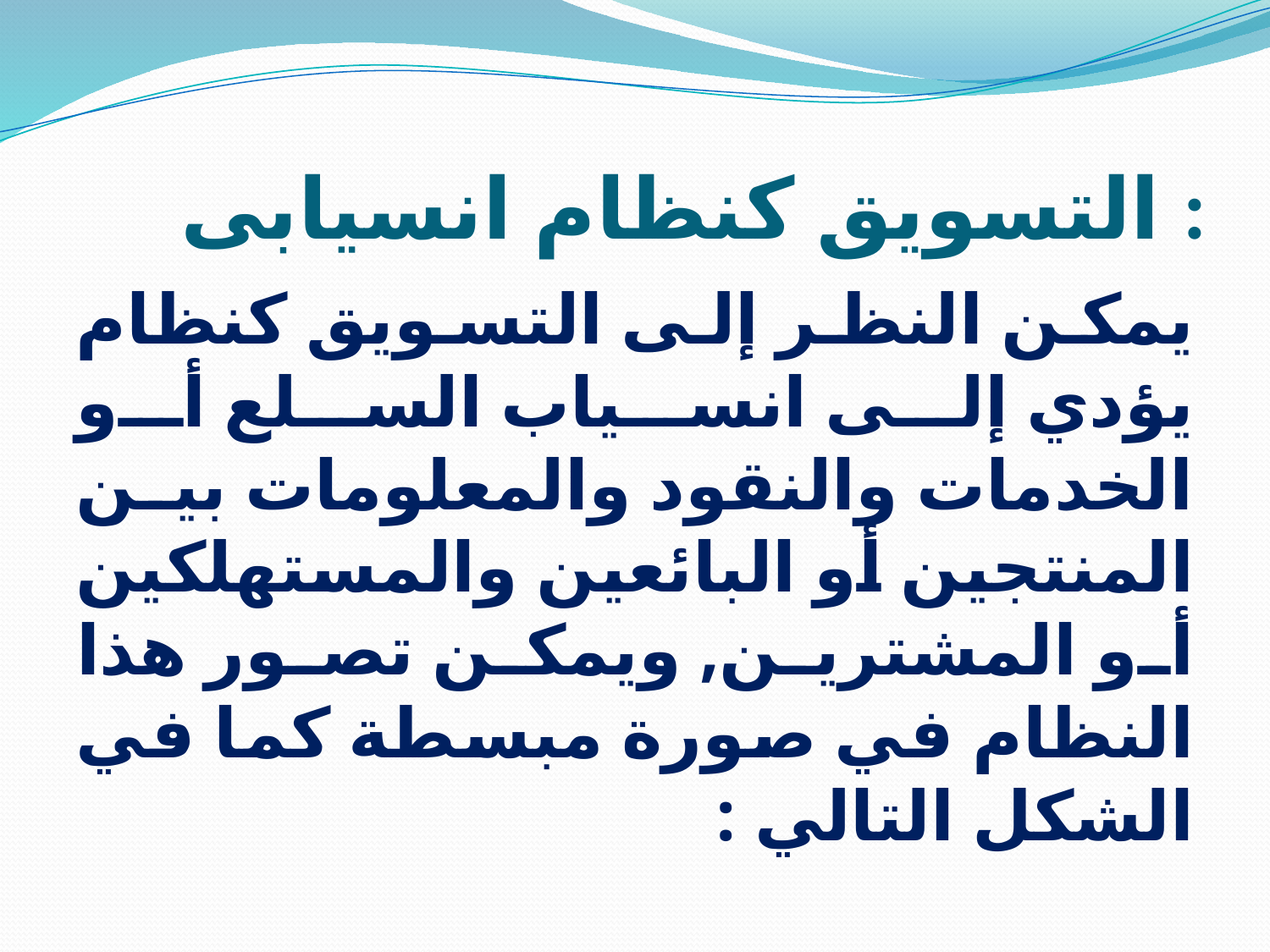

# التسويق كنظام انسيابى :
يمكن النظر إلى التسويق كنظام يؤدي إلى انسياب السلع أو الخدمات والنقود والمعلومات بين المنتجين أو البائعين والمستهلكين أو المشترين, ويمكن تصور هذا النظام في صورة مبسطة كما في الشكل التالي :